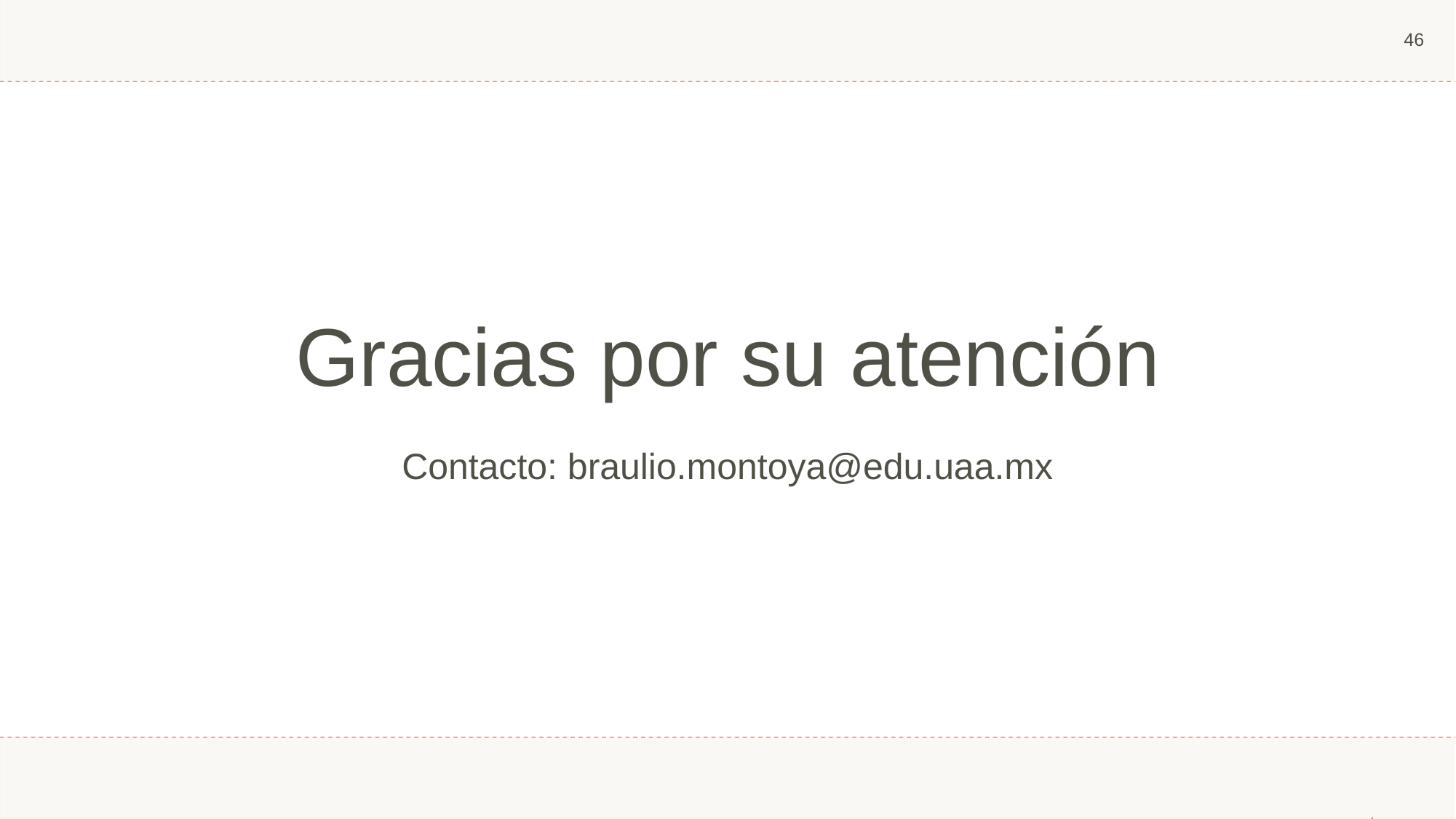

46

# Gracias por su atención

Contacto: braulio.montoya@edu.uaa.mx